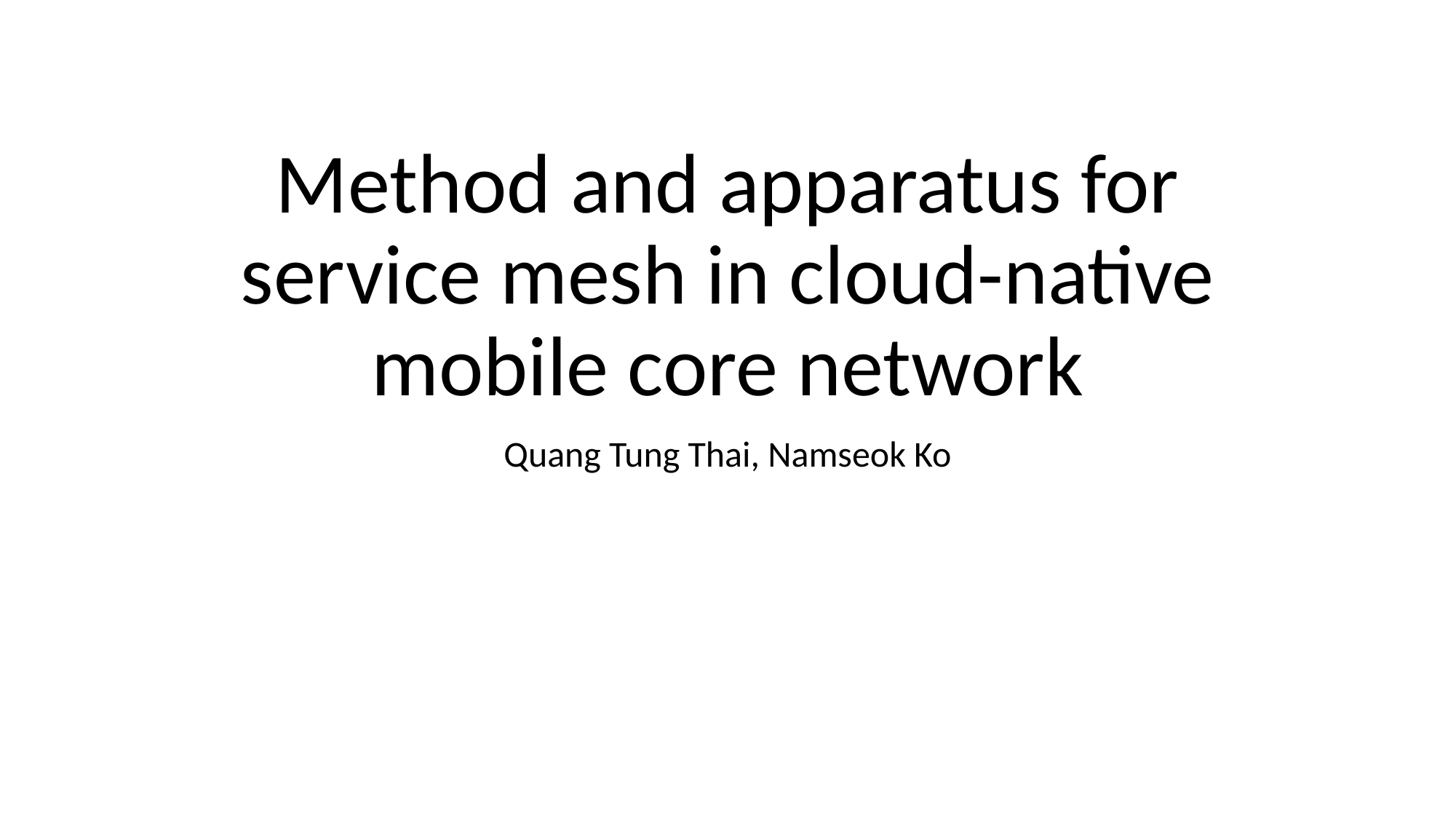

# Method and apparatus for service mesh in cloud-native mobile core network
Quang Tung Thai, Namseok Ko